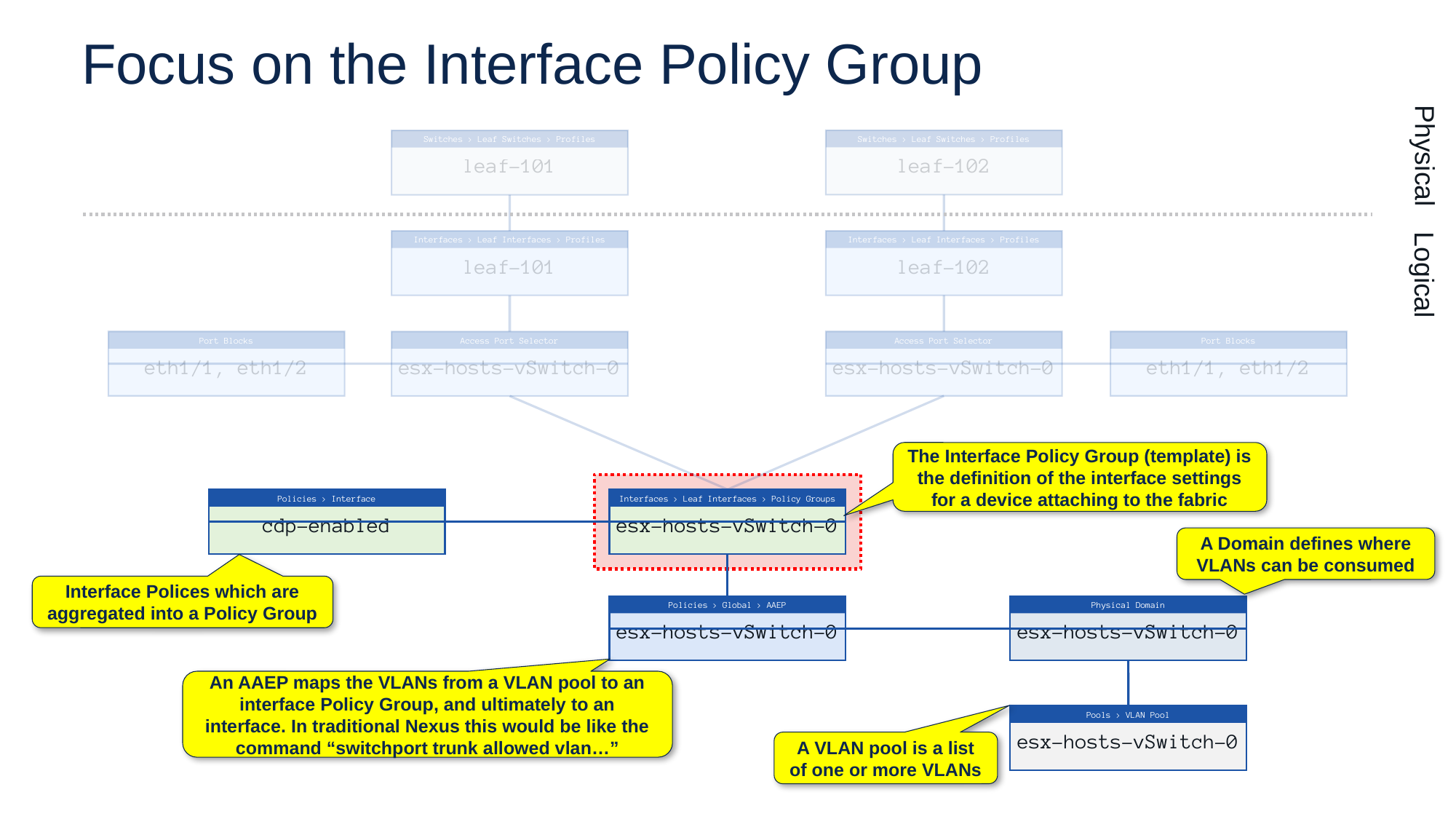

# Focus on the Interface Policy Group
leaf-102
Switches > Leaf Switches > Profiles
leaf-102
Interfaces > Leaf Interfaces > Profiles
esx-hosts-vSwitch-0
Access Port Selector
leaf-101
Switches > Leaf Switches > Profiles
leaf-101
Interfaces > Leaf Interfaces > Profiles
esx-hosts-vSwitch-0
Access Port Selector
Physical
Logical
eth1/1, eth1/2
Port Blocks
eth1/1, eth1/2
Port Blocks
The Interface Policy Group (template) is the definition of the interface settings for a device attaching to the fabric

cdp-enabled
Policies > Interface
esx-hosts-vSwitch-0
Interfaces > Leaf Interfaces > Policy Groups
A Domain defines where VLANs can be consumed
Interface Polices which are aggregated into a Policy Group
esx-hosts-vSwitch-0
Policies > Global > AAEP
esx-hosts-vSwitch-0
Physical Domain
An AAEP maps the VLANs from a VLAN pool to an interface Policy Group, and ultimately to an interface. In traditional Nexus this would be like the command “switchport trunk allowed vlan…”
esx-hosts-vSwitch-0
Pools > VLAN Pool
A VLAN pool is a list of one or more VLANs